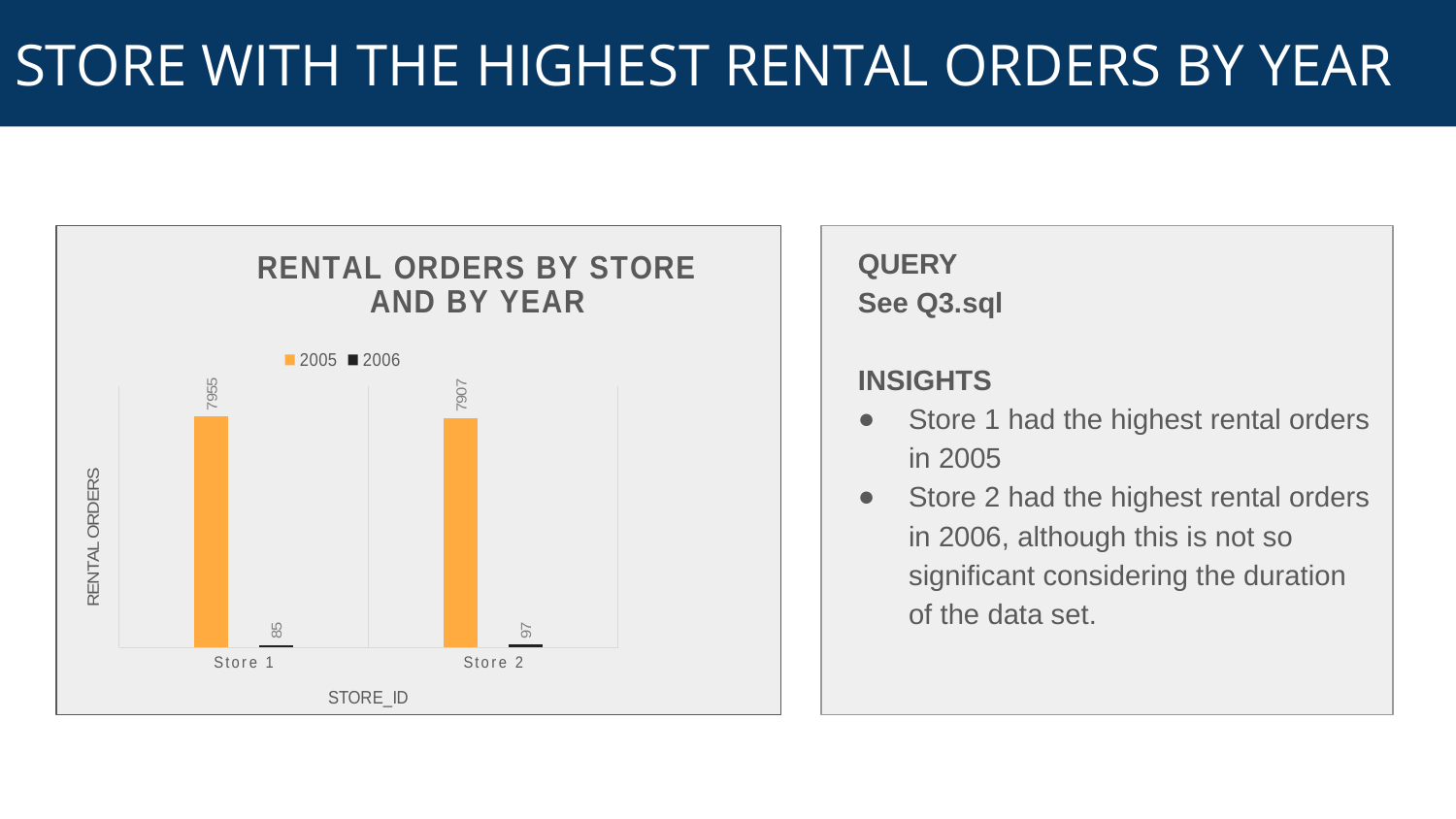

# STORE WITH THE HIGHEST RENTAL ORDERS BY YEAR

### Chart: RENTAL ORDERS BY STORE AND BY YEAR

| Category | 2005 | 2006 |
|---|---|---|
| Store 1 | 7955.0 | 85.0 |
| Store 2 | 7907.0 | 97.0 |
QUERY
See Q3.sql

INSIGHTS
Store 1 had the highest rental orders in 2005
Store 2 had the highest rental orders in 2006, although this is not so significant considering the duration of the data set.